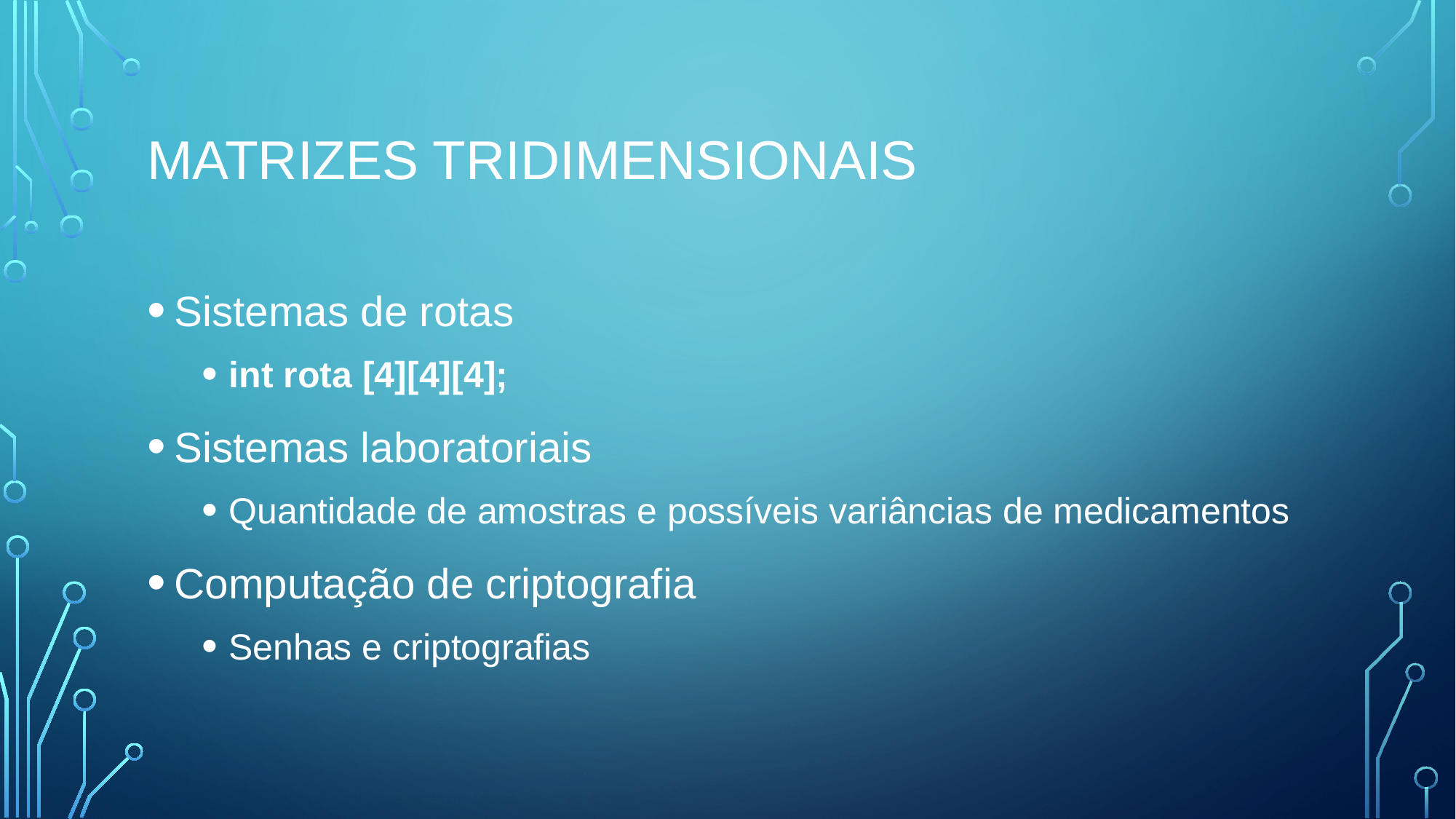

# Matrizes tridimensionais
Sistemas de rotas
int rota [4][4][4];
Sistemas laboratoriais
Quantidade de amostras e possíveis variâncias de medicamentos
Computação de criptografia
Senhas e criptografias